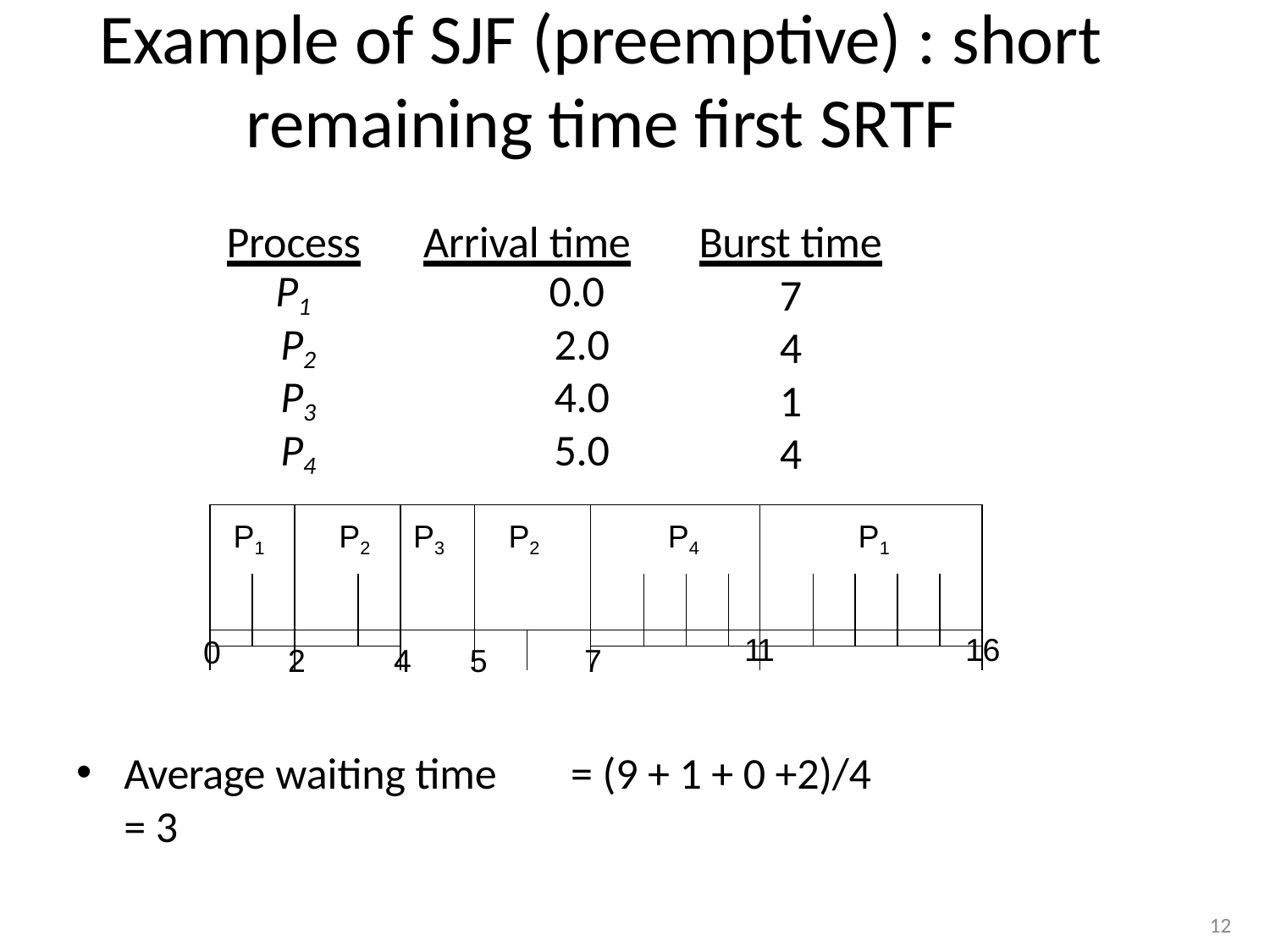

# Example of SJF (preemptive) : short  remaining time first SRTF
| Process Arrival time | Burst time |
| --- | --- |
| P1 0.0 | 7 |
| P2 2.0 | 4 |
| P3 4.0 | 1 |
| P4 5.0 | 4 |
| P1 |  | P2 |  | P3 | P2 |  | P4 |  |  |  | P1 |  |  |  |  |
| --- | --- | --- | --- | --- | --- | --- | --- | --- | --- | --- | --- | --- | --- | --- | --- |
|  |  |  |  |  |  |  |  |  |  |  |  |  |  |  |  |
|  |  |  |  |  |  |  |  |  |  |  |  |  |  |  |  |
|  |  |  |  |  |  |  |  |  |  |  |  |  |  |  |  |
11
16
0
2
4	5
7
Average waiting time	= (9 + 1 + 0 +2)/4 = 3
12